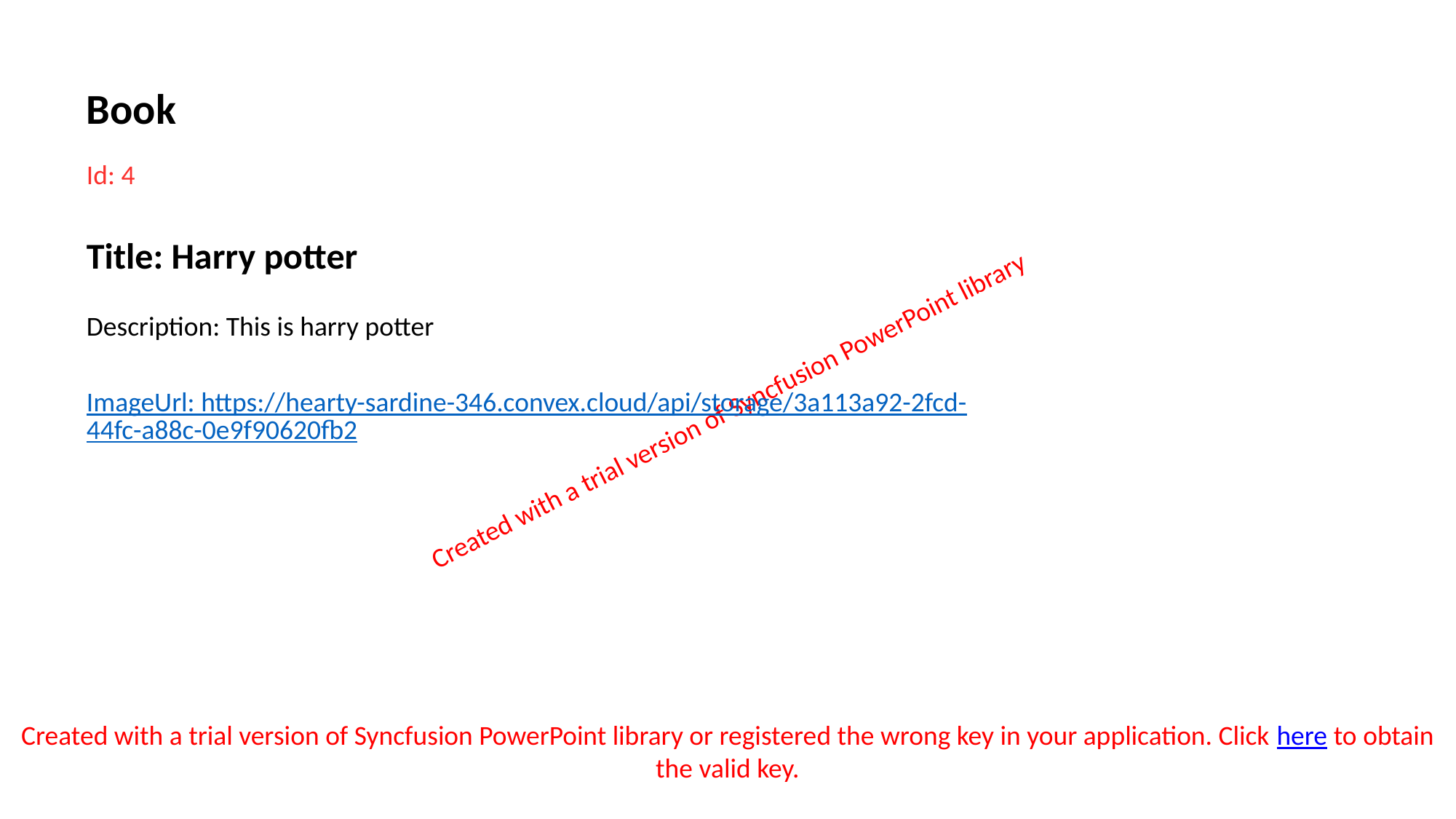

Book
Id: 4
Title: Harry potter
Description: This is harry potter
ImageUrl: https://hearty-sardine-346.convex.cloud/api/storage/3a113a92-2fcd-44fc-a88c-0e9f90620fb2
Created with a trial version of Syncfusion PowerPoint library or registered the wrong key in your application. Click here to obtain the valid key.